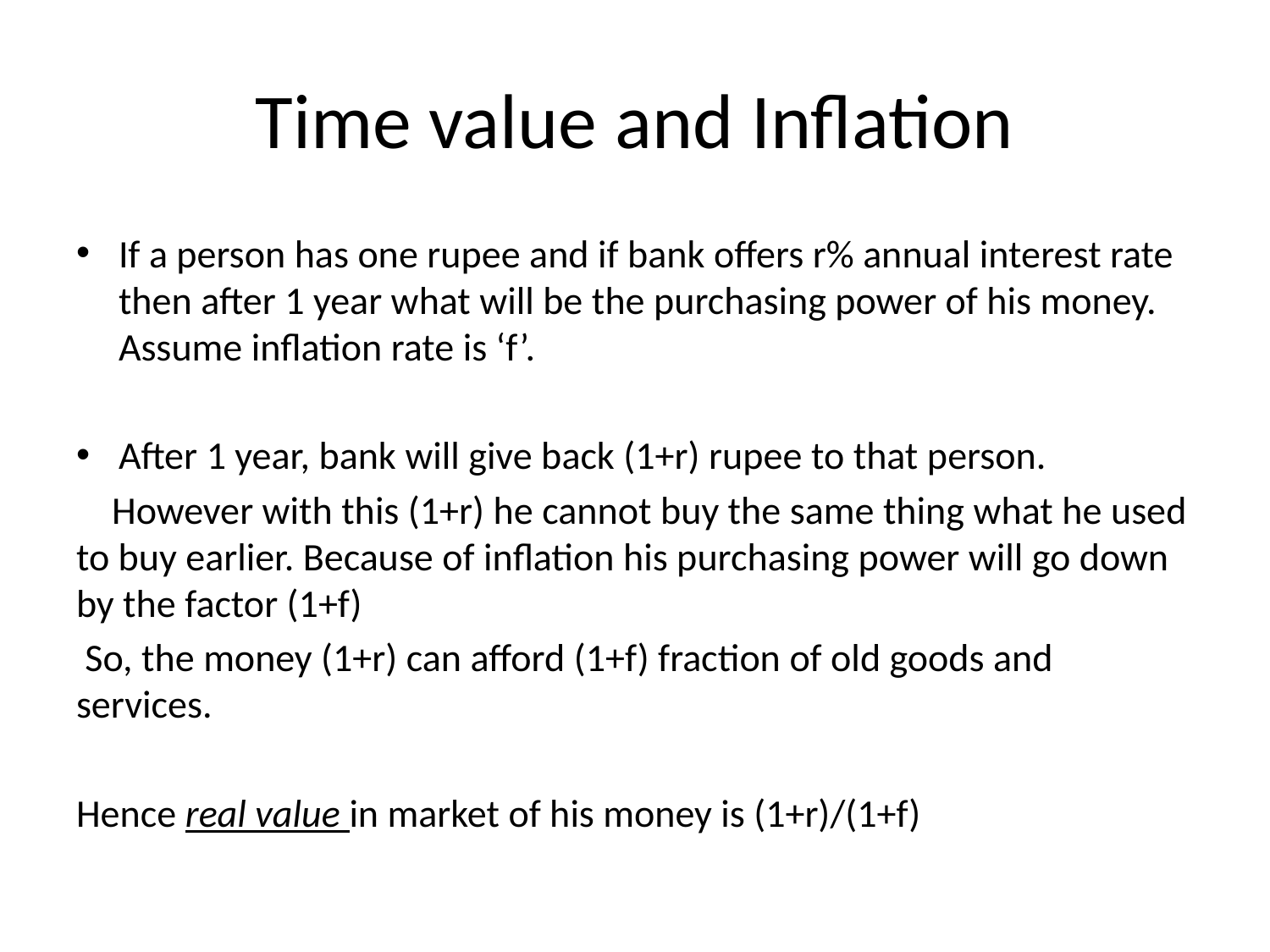

# Time value and Inflation
If a person has one rupee and if bank offers r% annual interest rate then after 1 year what will be the purchasing power of his money. Assume inflation rate is ‘f’.

After 1 year, bank will give back (1+r) rupee to that person.
    However with this (1+r) he cannot buy the same thing what he used to buy earlier. Because of inflation his purchasing power will go down by the factor (1+f)
 So, the money (1+r) can afford (1+f) fraction of old goods and services.

Hence real value in market of his money is (1+r)/(1+f)